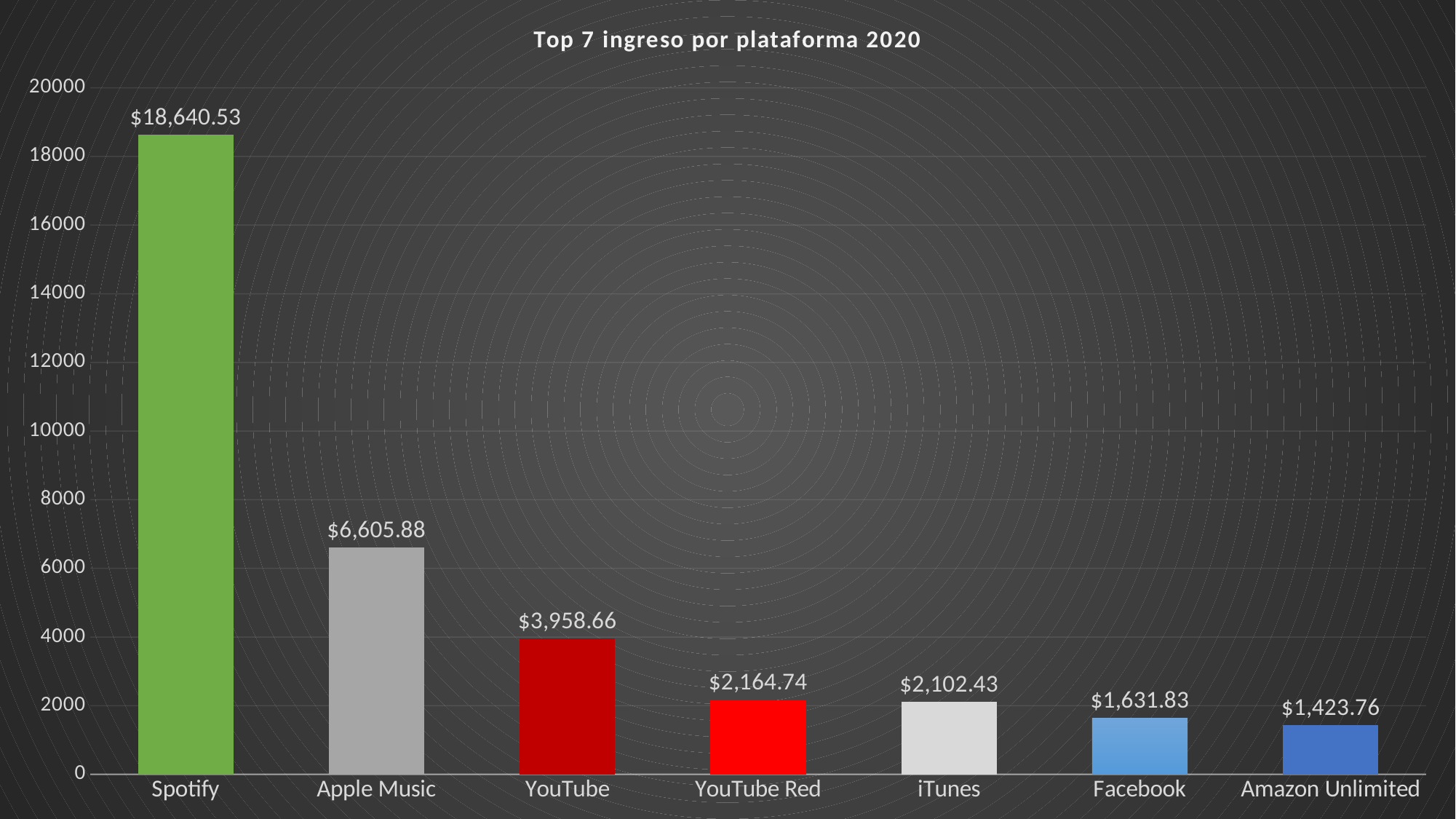

### Chart: Top 7 ingreso por plataforma 2020

| Category | Total por plataforma |
|---|---|
| Spotify | 18640.52834108992 |
| Apple Music | 6605.878284793878 |
| YouTube | 3958.6605755362325 |
| YouTube Red | 2164.7353928284883 |
| iTunes | 2102.425504886603 |
| Facebook | 1631.8312811588319 |
| Amazon Unlimited | 1423.7601379988923 |